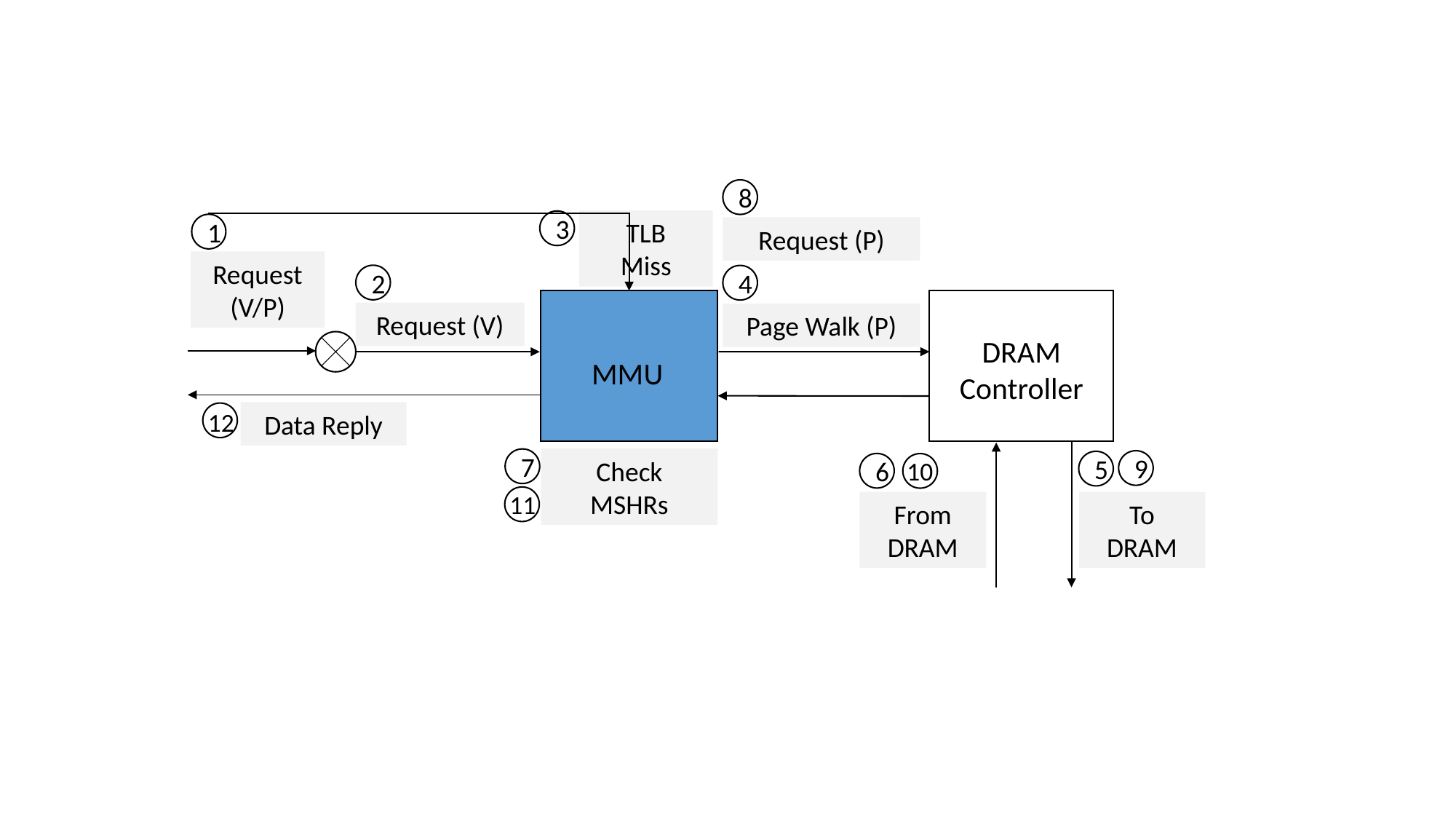

8
TLB
Miss
3
1
Request (P)
Request
(V/P)
2
4

MMU

DRAM Controller
Request (V)
Page Walk (P)

12
Data Reply

Check
MSHRs
7
10
9
5
6

11

From DRAM
To
DRAM